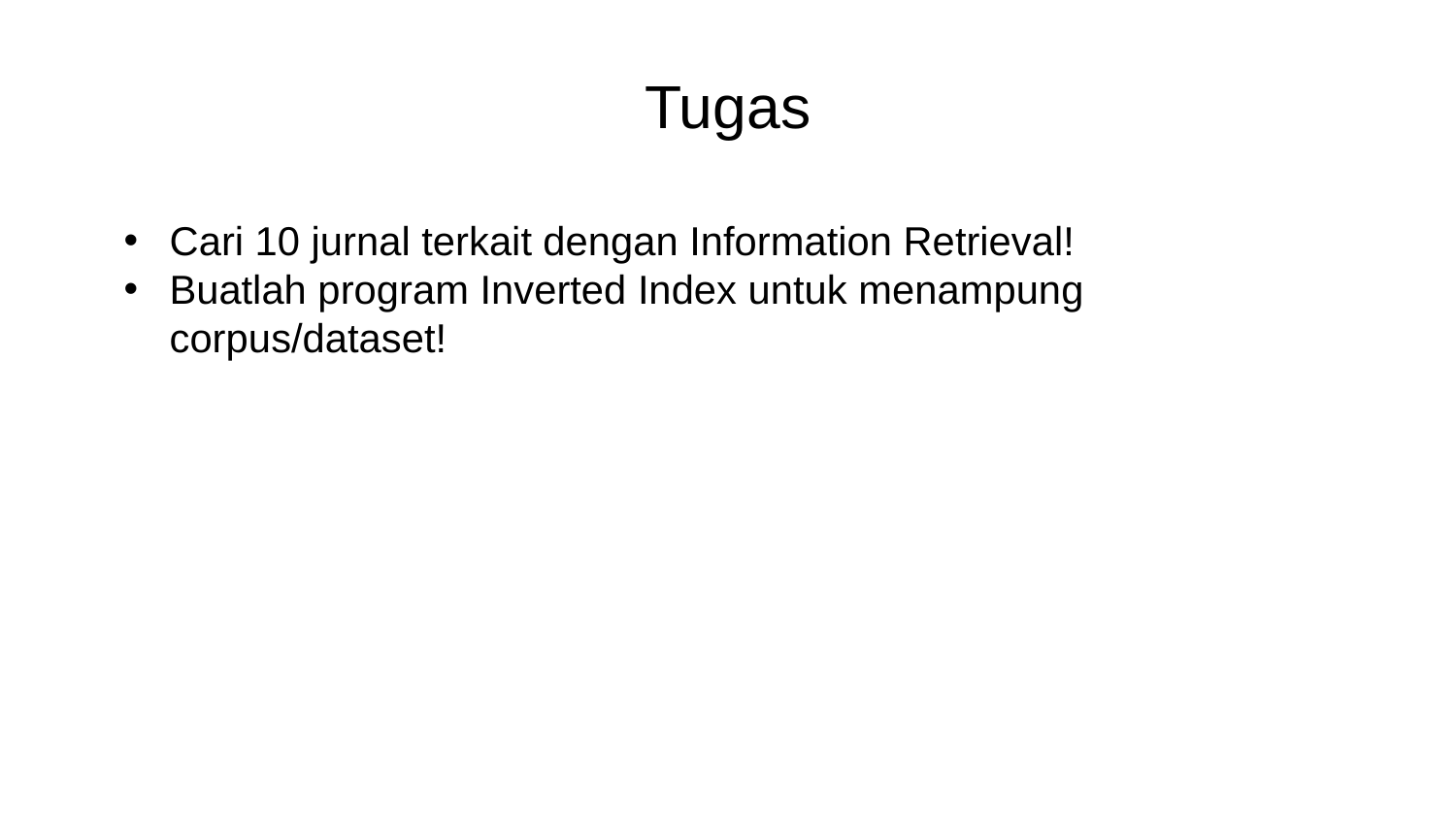

# Tugas
Cari 10 jurnal terkait dengan Information Retrieval!
Buatlah program Inverted Index untuk menampung corpus/dataset!